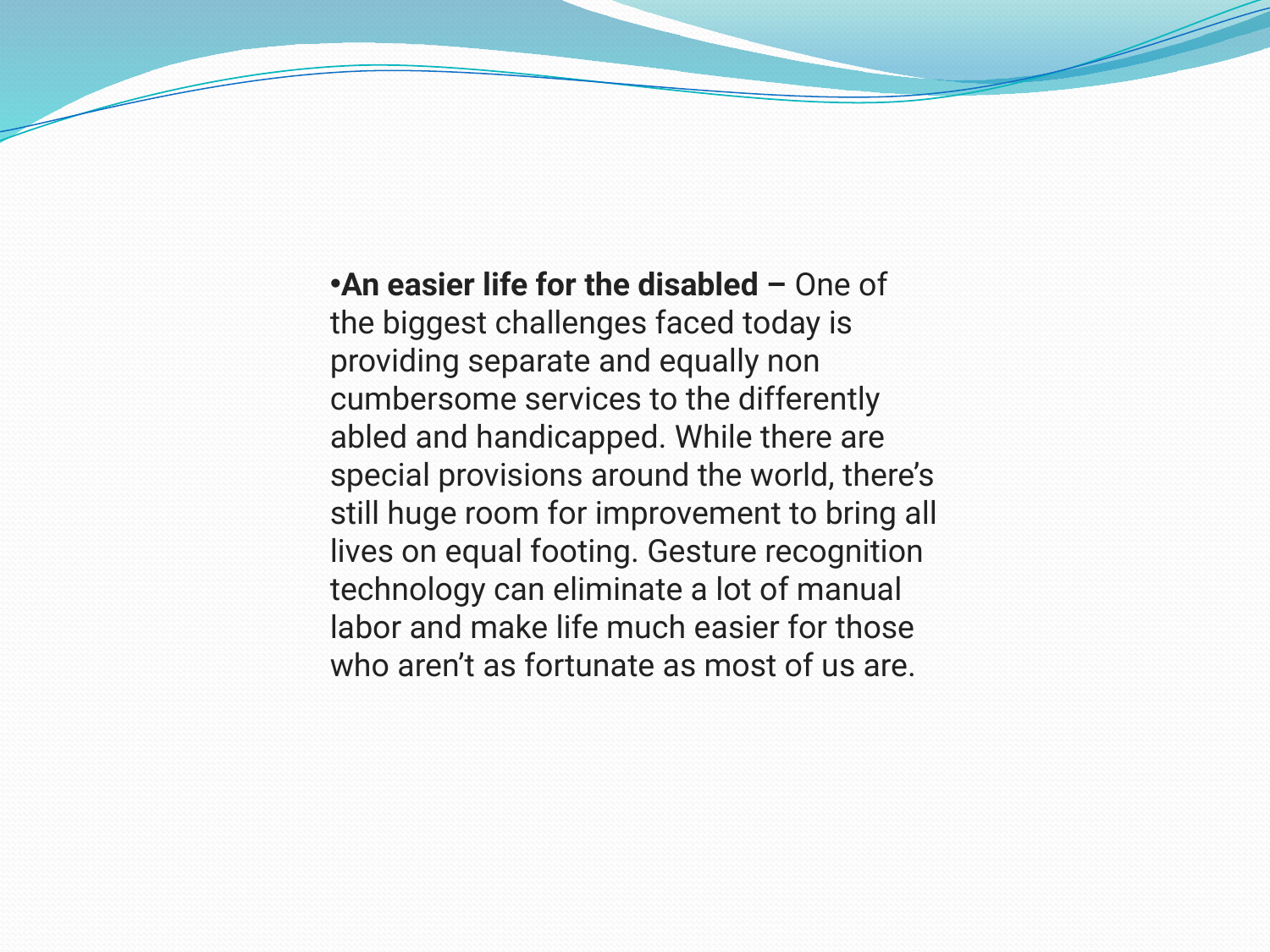

An easier life for the disabled – One of the biggest challenges faced today is providing separate and equally non cumbersome services to the differently abled and handicapped. While there are special provisions around the world, there’s still huge room for improvement to bring all lives on equal footing. Gesture recognition technology can eliminate a lot of manual labor and make life much easier for those who aren’t as fortunate as most of us are.